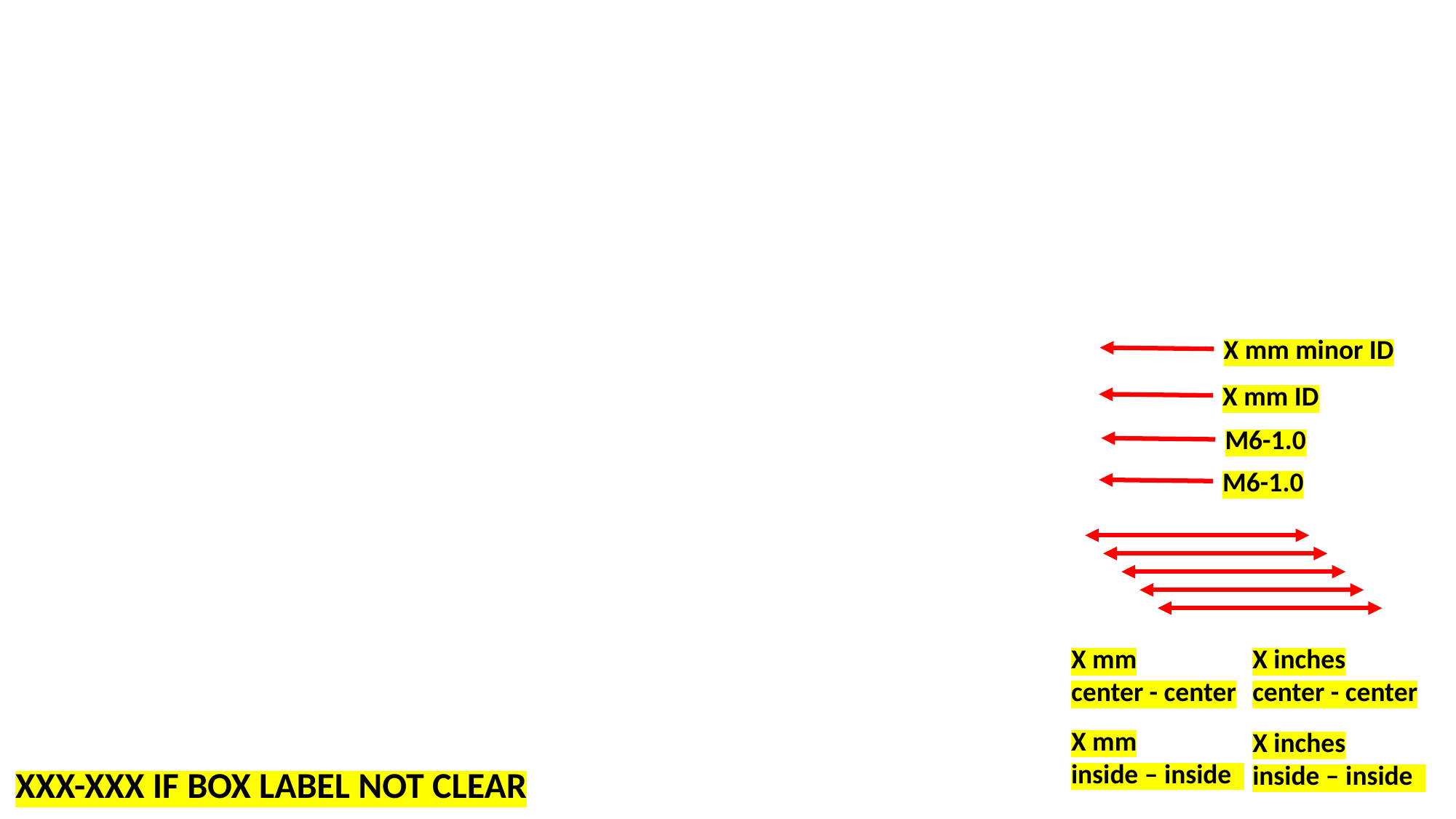

X mm minor ID
X mm ID
M6-1.0
M6-1.0
X inches
center - center
X mm
center - center
X mm
inside – inside
X inches
inside – inside
XXX-XXX IF BOX LABEL NOT CLEAR